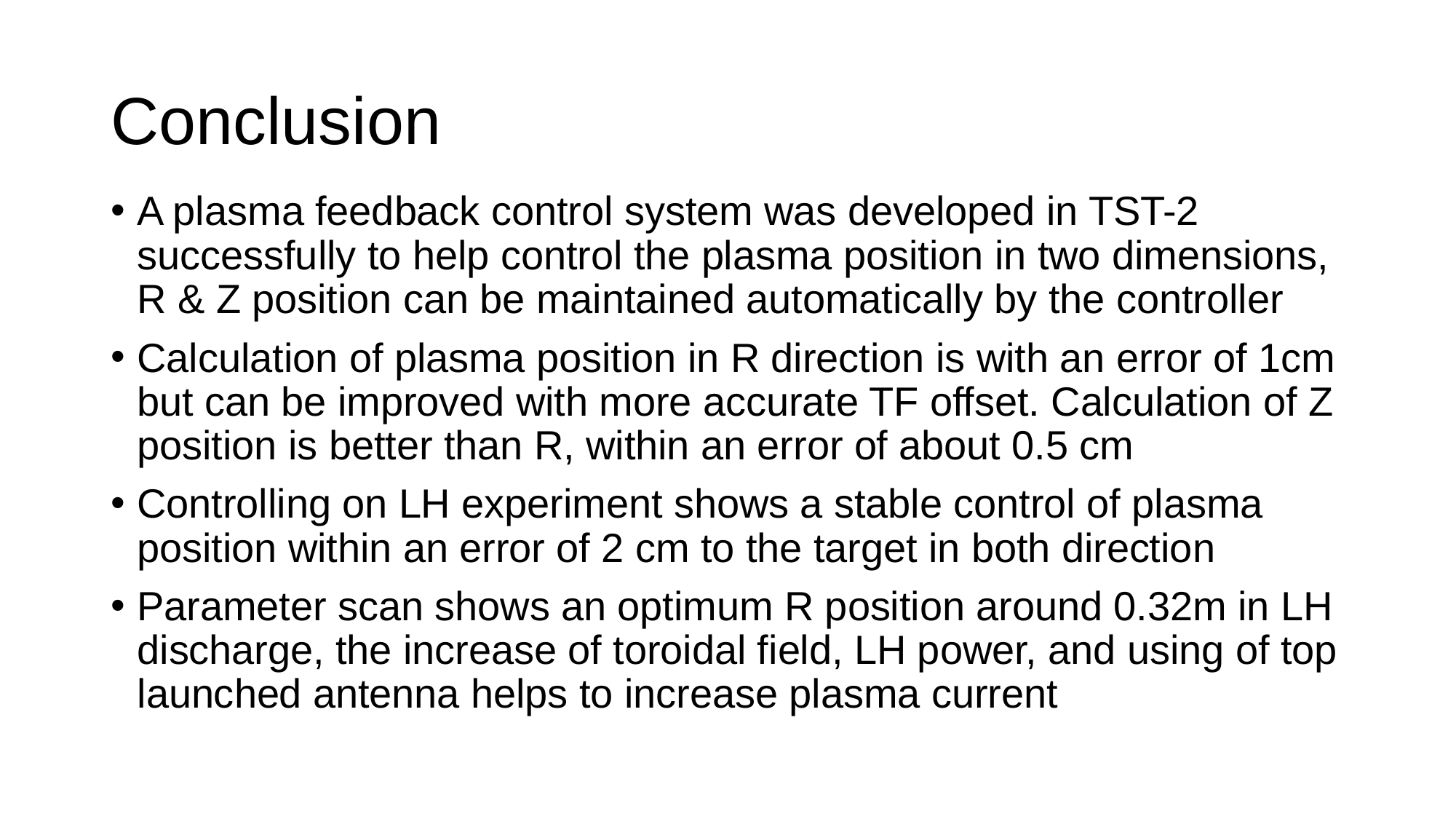

# Conclusion
A plasma feedback control system was developed in TST-2 successfully to help control the plasma position in two dimensions, R & Z position can be maintained automatically by the controller
Calculation of plasma position in R direction is with an error of 1cm but can be improved with more accurate TF offset. Calculation of Z position is better than R, within an error of about 0.5 cm
Controlling on LH experiment shows a stable control of plasma position within an error of 2 cm to the target in both direction
Parameter scan shows an optimum R position around 0.32m in LH discharge, the increase of toroidal field, LH power, and using of top launched antenna helps to increase plasma current